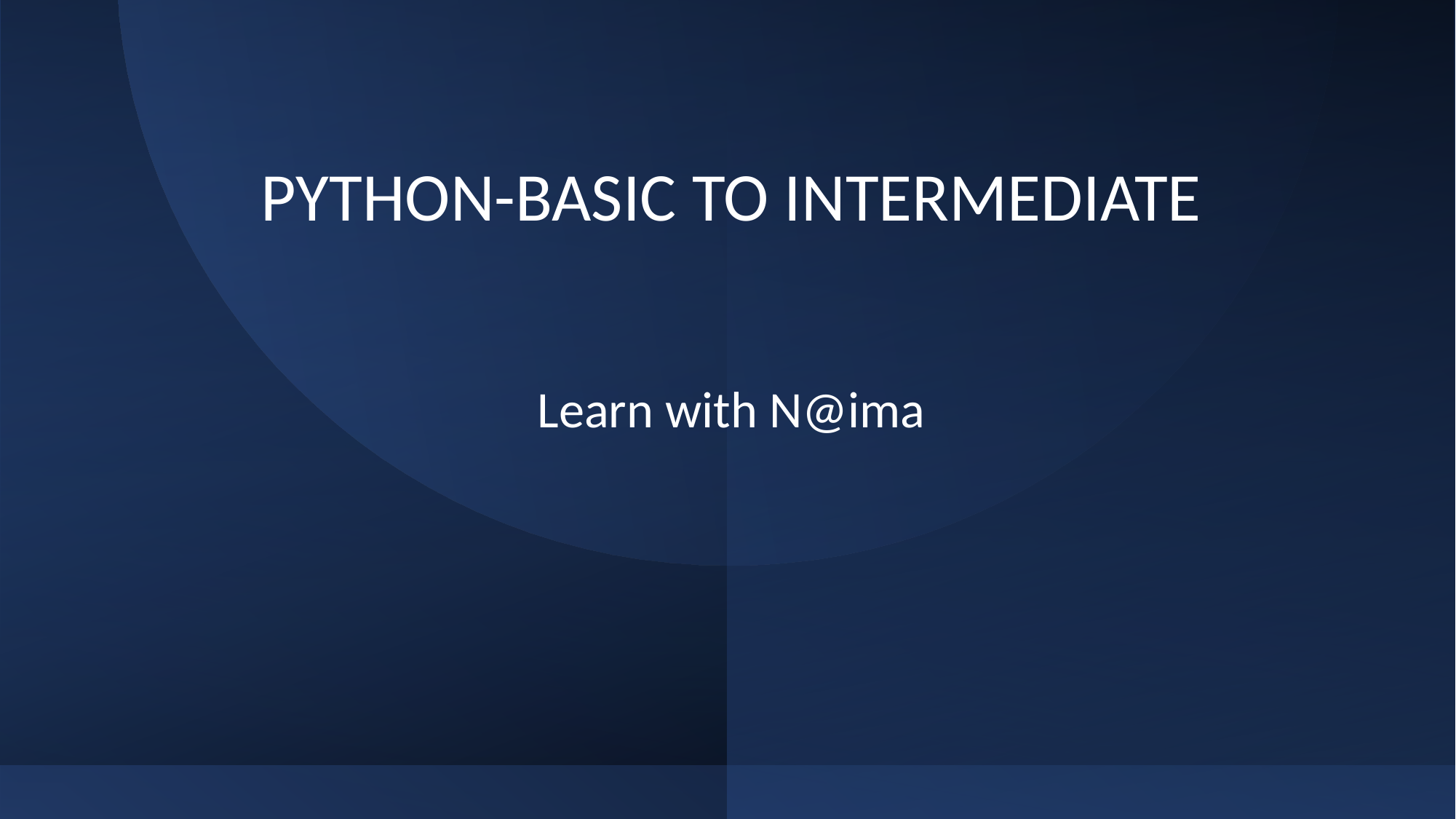

# PYTHON-BASIC TO INTERMEDIATE Learn with N@ima